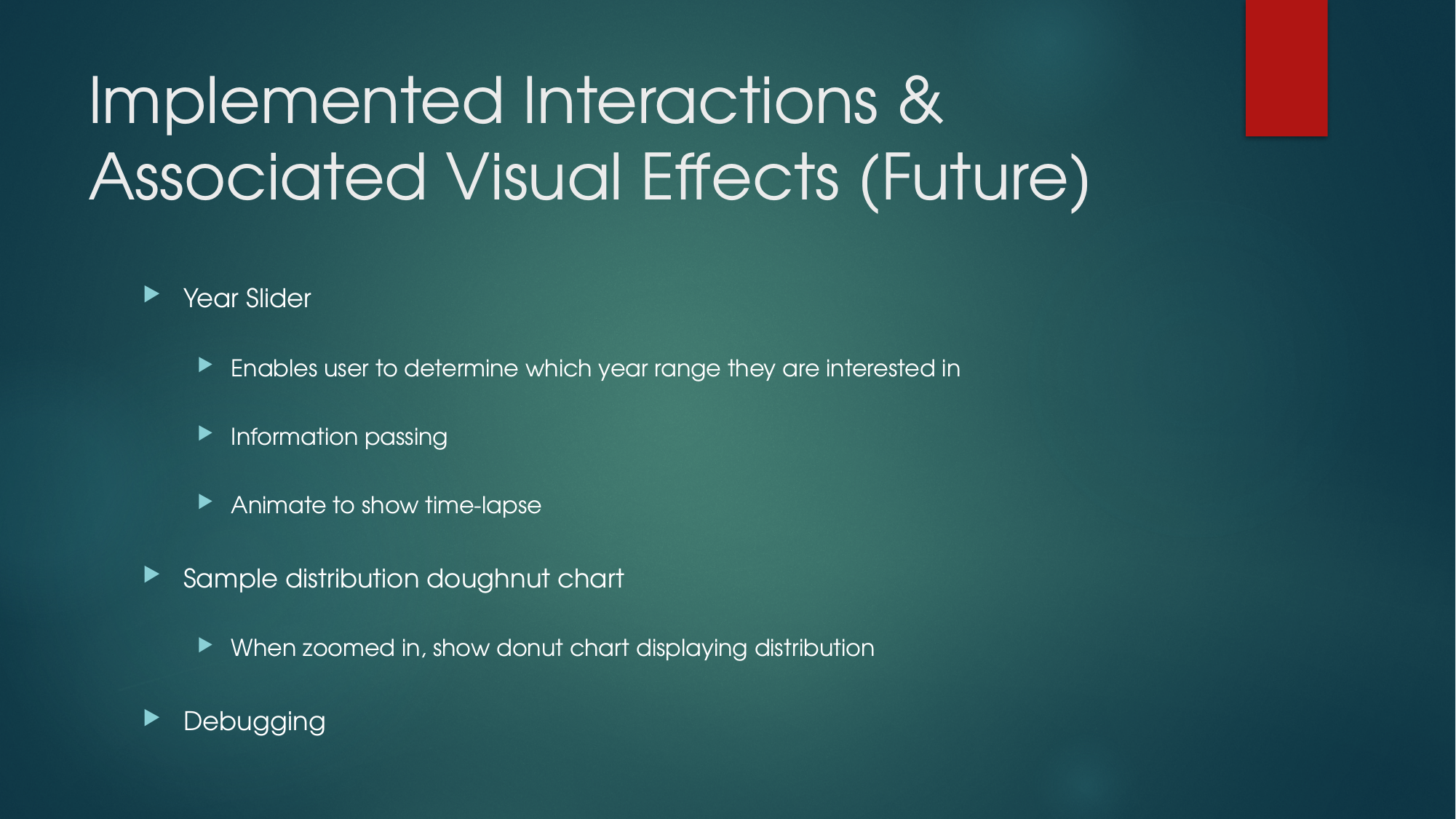

# Implemented Interactions & Associated Visual Effects (Future)
Year Slider
Enables user to determine which year range they are interested in
Information passing
Animate to show time-lapse
Sample distribution doughnut chart
When zoomed in, show donut chart displaying distribution
Debugging